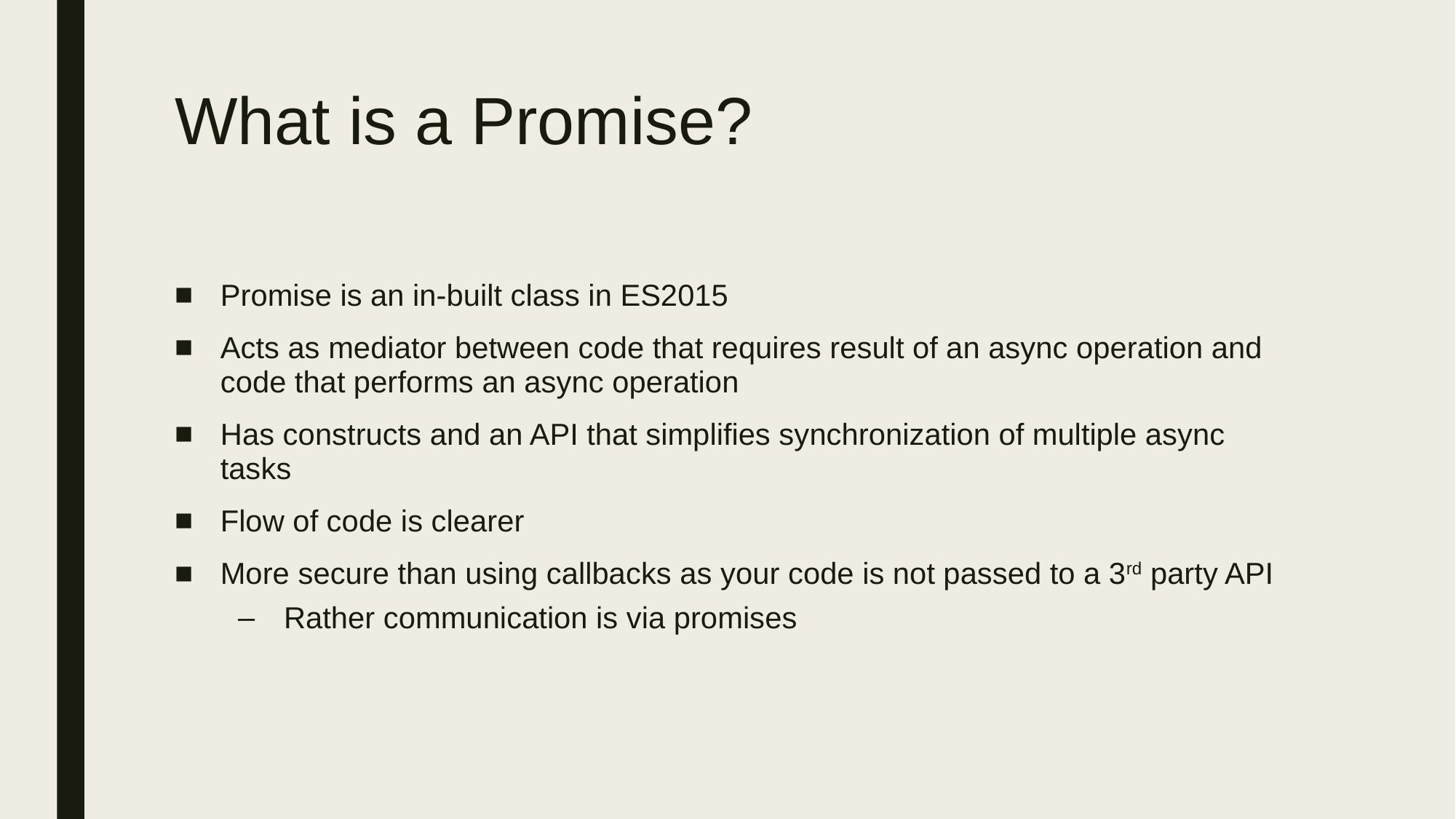

# What is a Promise?
Promise is an in-built class in ES2015
Acts as mediator between code that requires result of an async operation and code that performs an async operation
Has constructs and an API that simplifies synchronization of multiple async tasks
Flow of code is clearer
More secure than using callbacks as your code is not passed to a 3rd party API
Rather communication is via promises